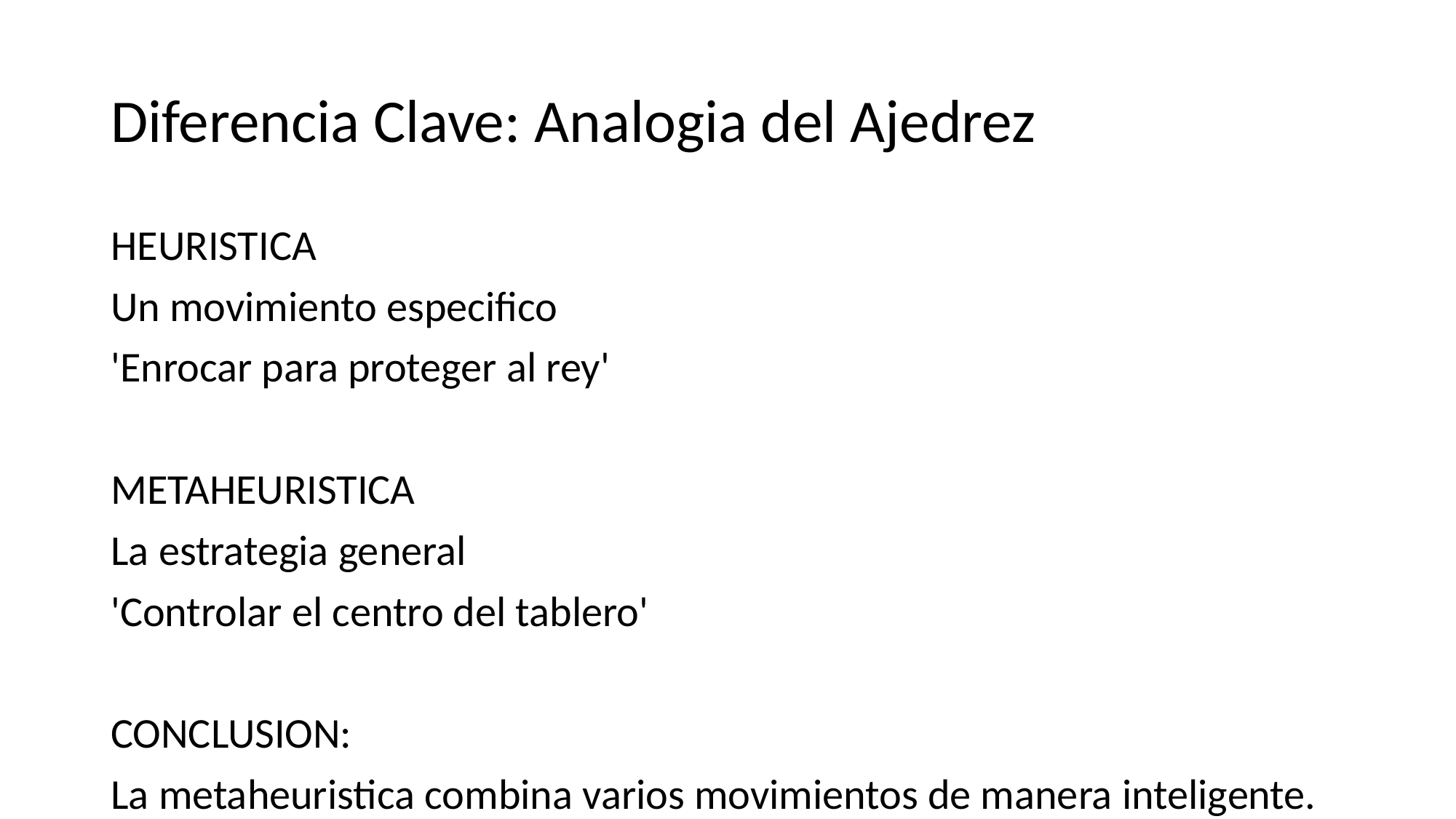

# Diferencia Clave: Analogia del Ajedrez
HEURISTICA
Un movimiento especifico
'Enrocar para proteger al rey'

METAHEURISTICA
La estrategia general
'Controlar el centro del tablero'

CONCLUSION:
La metaheuristica combina varios movimientos de manera inteligente.